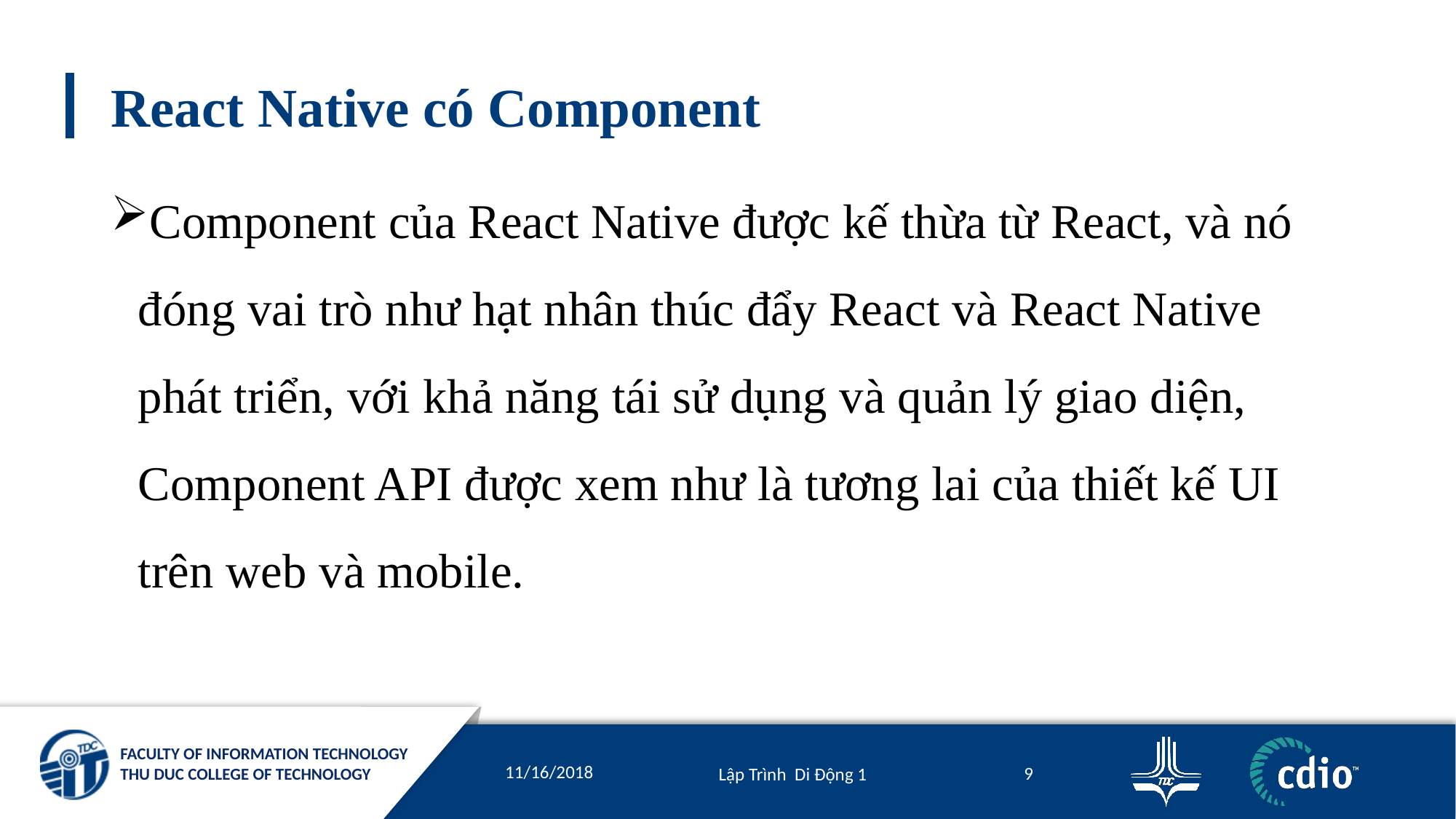

# React Native có Component
Component của React Native được kế thừa từ React, và nó đóng vai trò như hạt nhân thúc đẩy React và React Native phát triển, với khả năng tái sử dụng và quản lý giao diện, Component API được xem như là tương lai của thiết kế UI trên web và mobile.